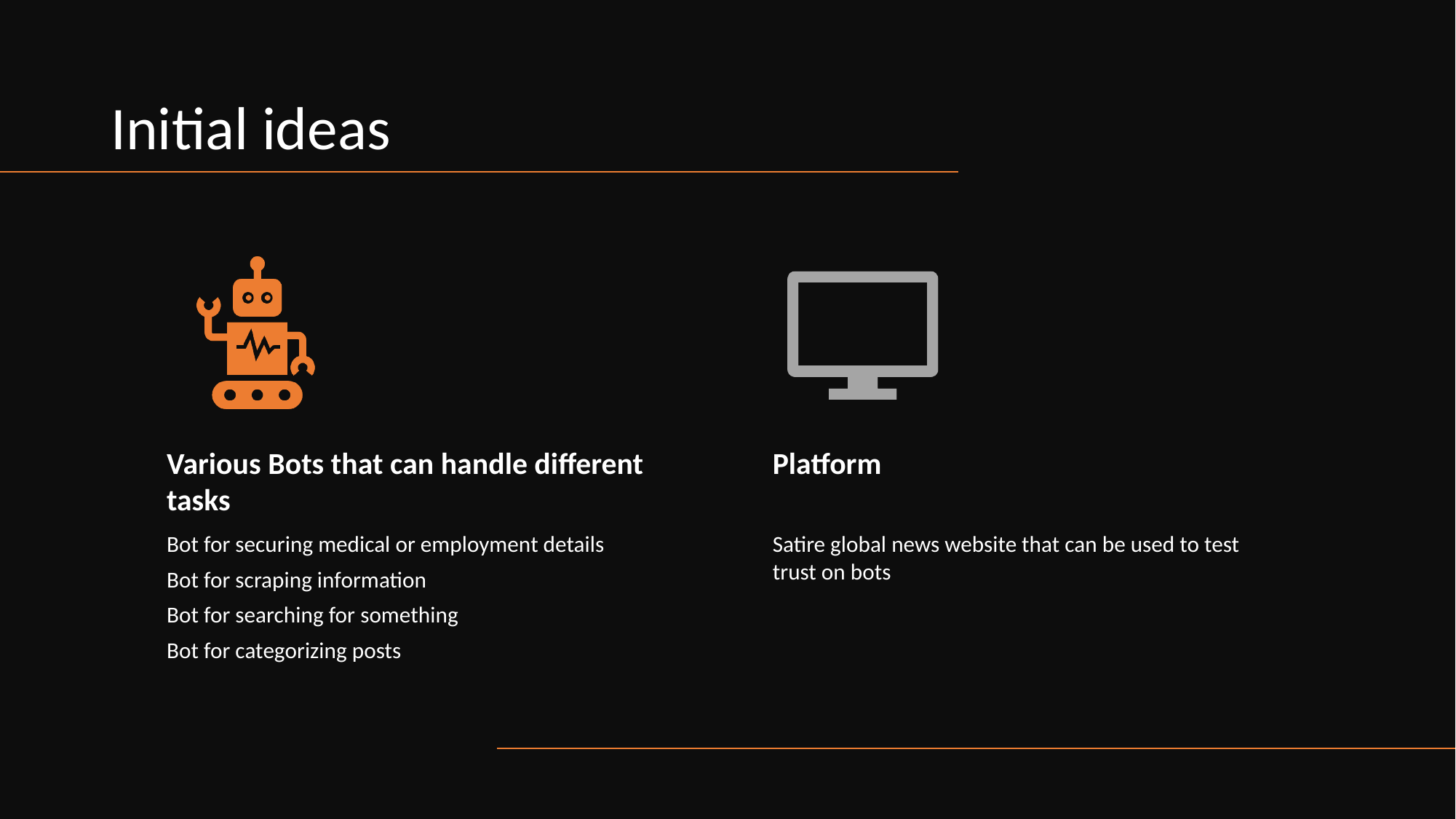

# Initial ideas
Various Bots that can handle different tasks
Bot for securing medical or employment details
Bot for scraping information
Bot for searching for something
Bot for categorizing posts
Platform
Satire global news website that can be used to test trust on bots